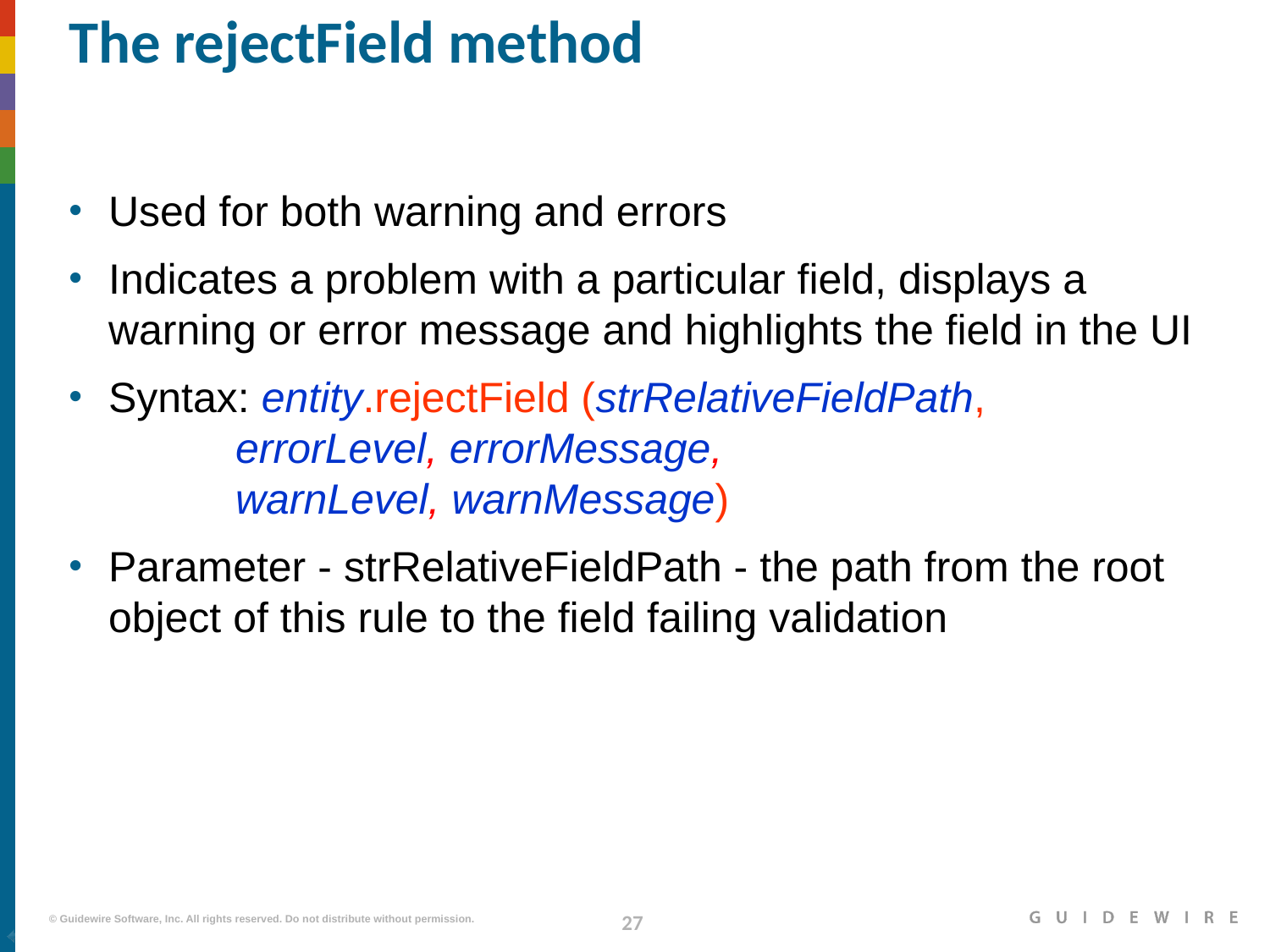

# The rejectField method
Used for both warning and errors
Indicates a problem with a particular field, displays a warning or error message and highlights the field in the UI
Syntax: entity.rejectField (strRelativeFieldPath,
	errorLevel, errorMessage,
	warnLevel, warnMessage)
Parameter - strRelativeFieldPath - the path from the root object of this rule to the field failing validation